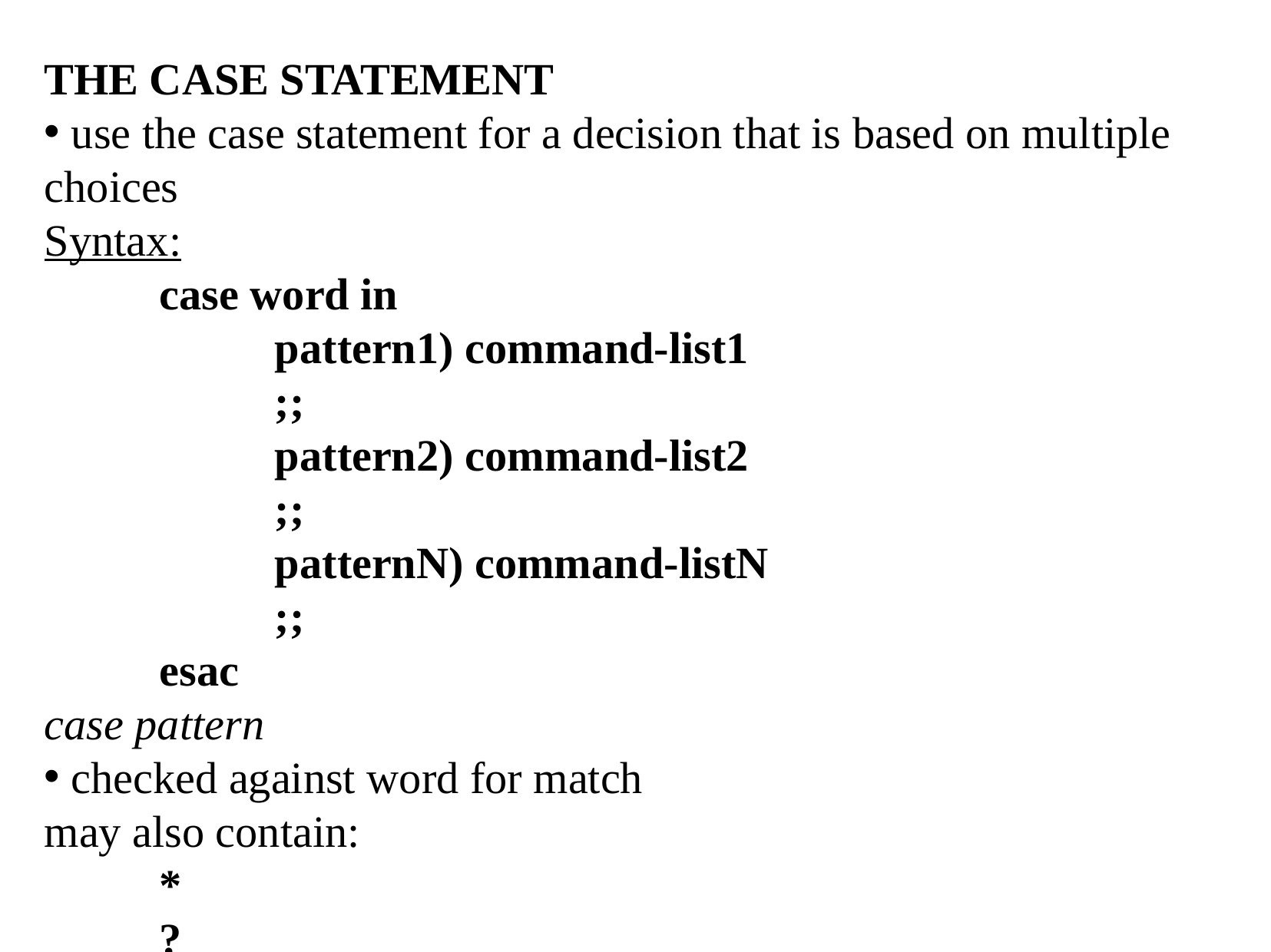

THE CASE STATEMENT
 use the case statement for a decision that is based on multiple choices
Syntax:
	case word in
		pattern1) command-list1
		;;
		pattern2) command-list2
		;;
		patternN) command-listN
		;;
	esac
case pattern
 checked against word for match
may also contain:
	*
	?
	[ … ]
	[:class:]
multiple patterns can be listed via:
	|
suma
88